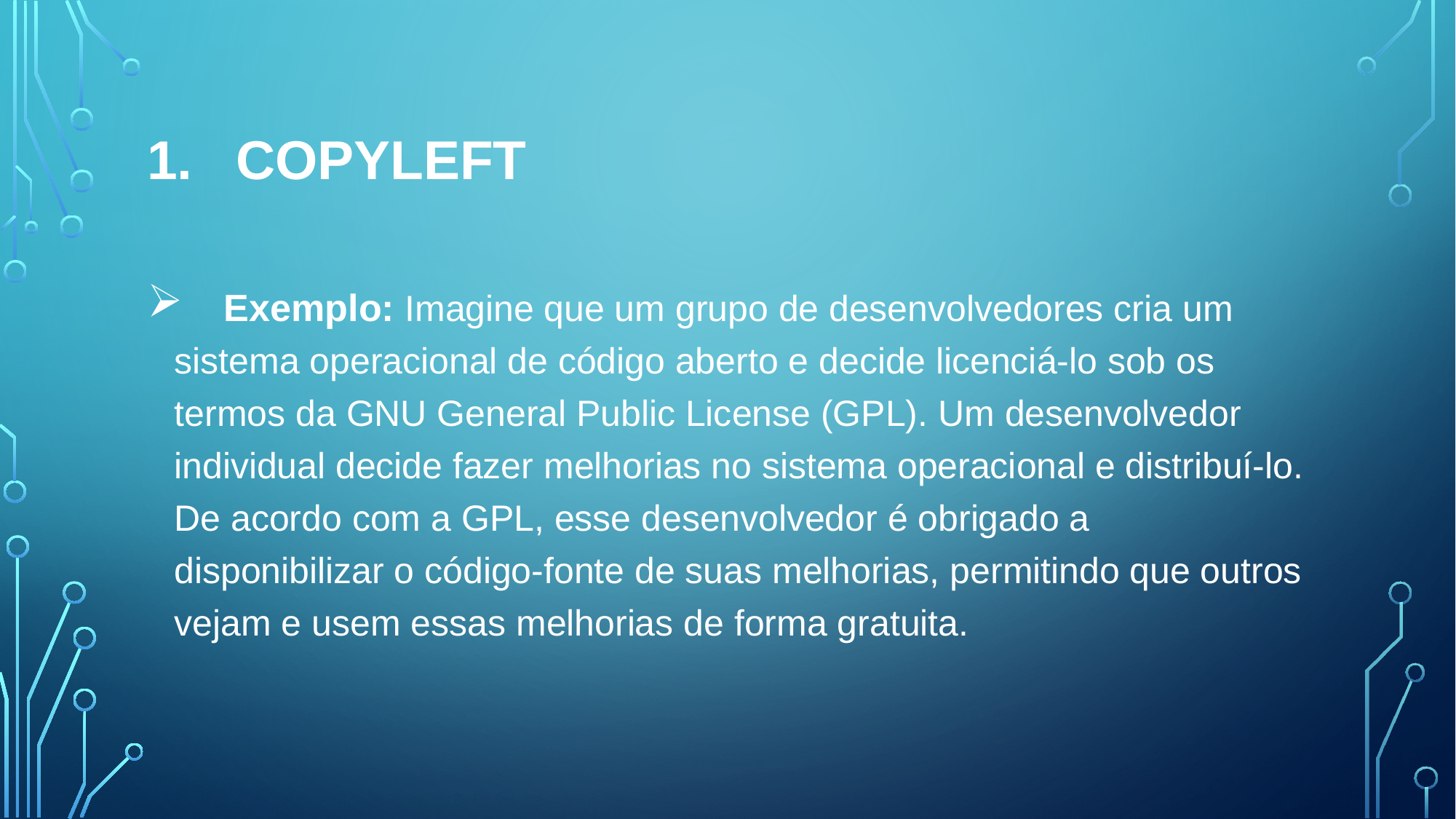

# Copyleft
    Exemplo: Imagine que um grupo de desenvolvedores cria um sistema operacional de código aberto e decide licenciá-lo sob os termos da GNU General Public License (GPL). Um desenvolvedor individual decide fazer melhorias no sistema operacional e distribuí-lo. De acordo com a GPL, esse desenvolvedor é obrigado a disponibilizar o código-fonte de suas melhorias, permitindo que outros vejam e usem essas melhorias de forma gratuita.